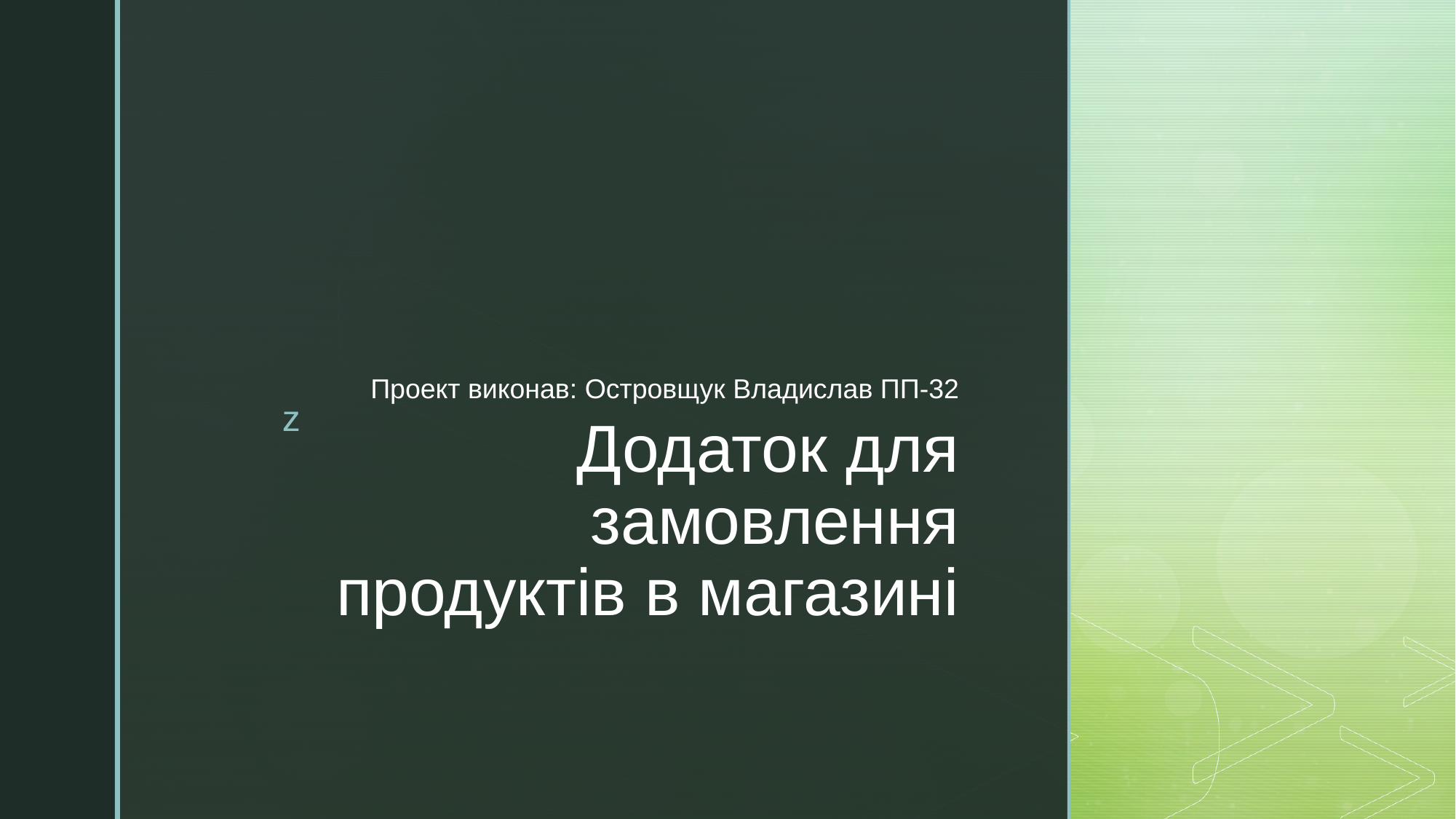

Проект виконав: Островщук Владислав ПП-32
# Додаток для замовлення продуктів в магазині